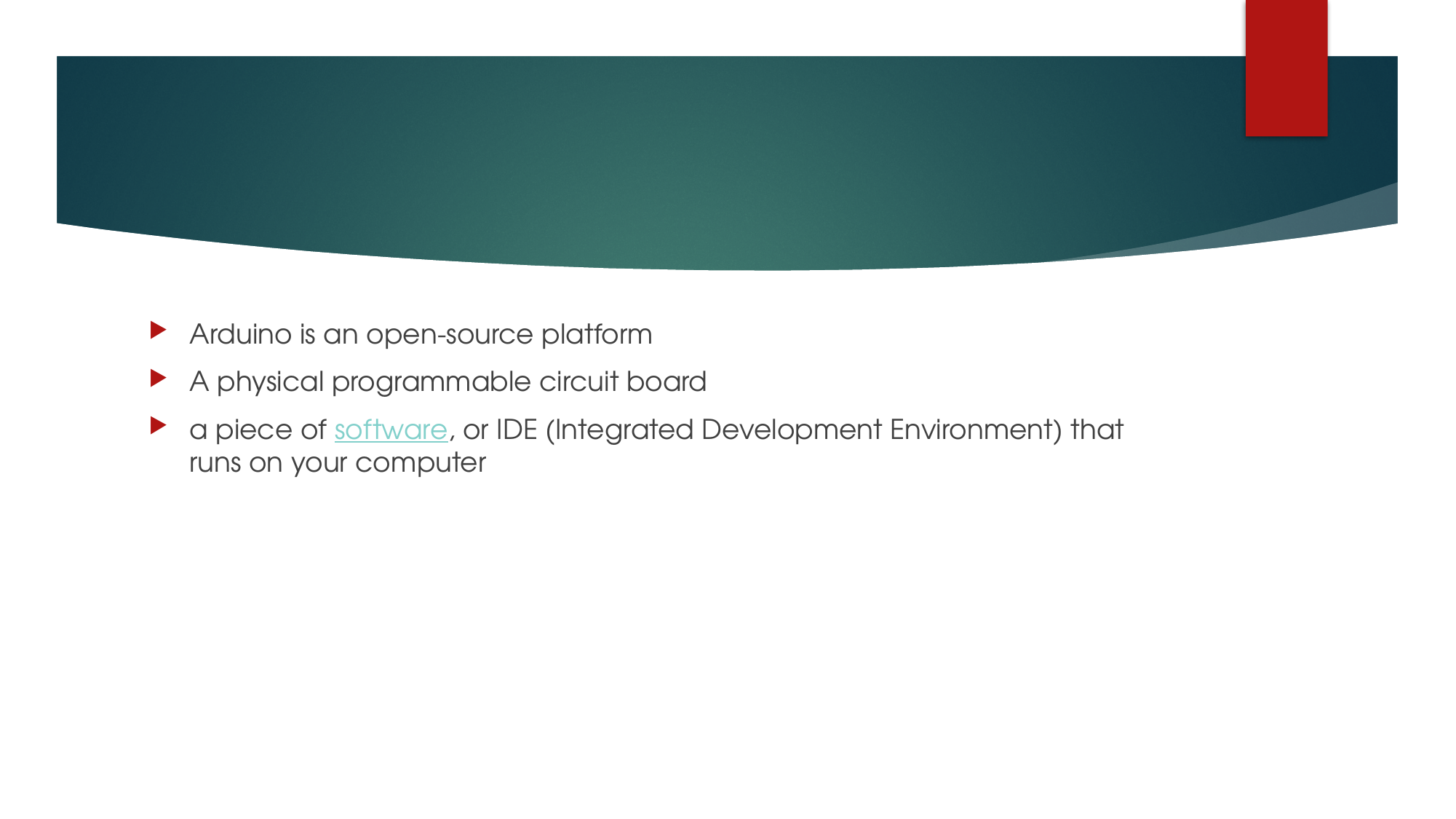

Arduino is an open-source platform
A physical programmable circuit board
a piece of software, or IDE (Integrated Development Environment) that runs on your computer